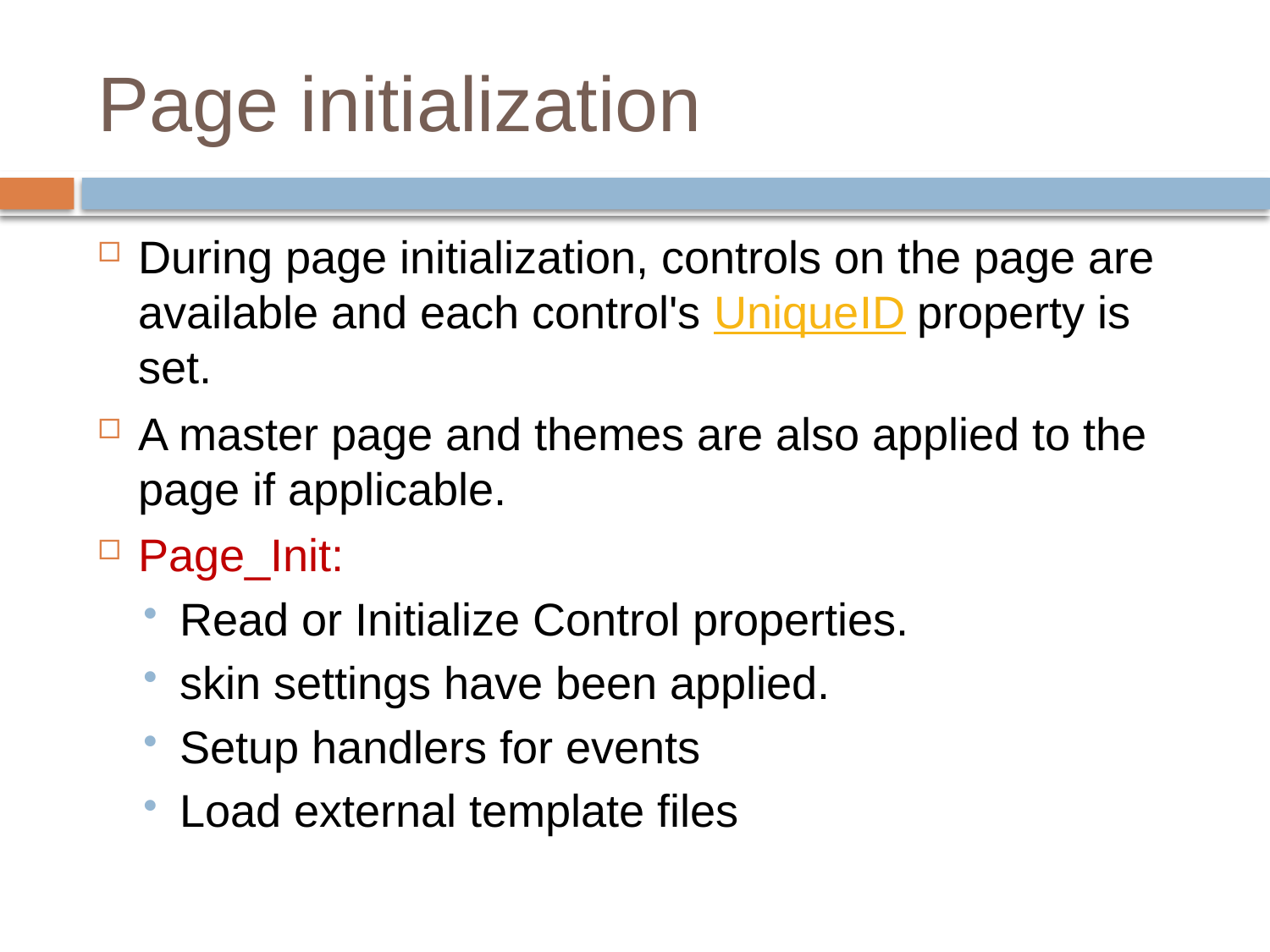

# Page initialization
During page initialization, controls on the page are available and each control's UniqueID property is set.
A master page and themes are also applied to the page if applicable.
Page_Init:
Read or Initialize Control properties.
skin settings have been applied.
Setup handlers for events
Load external template files